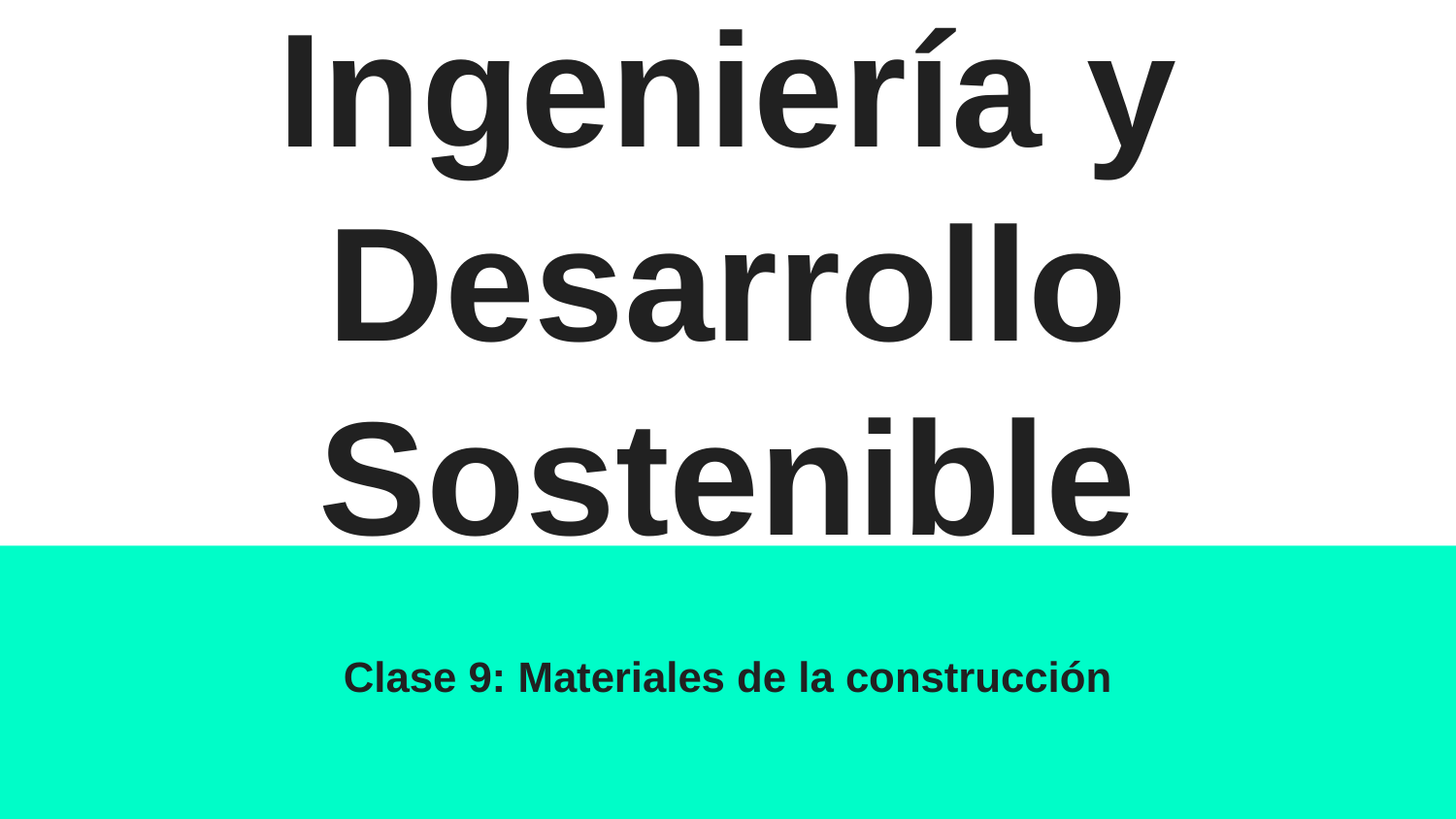

# Ingeniería y Desarrollo Sostenible
Clase 9: Materiales de la construcción